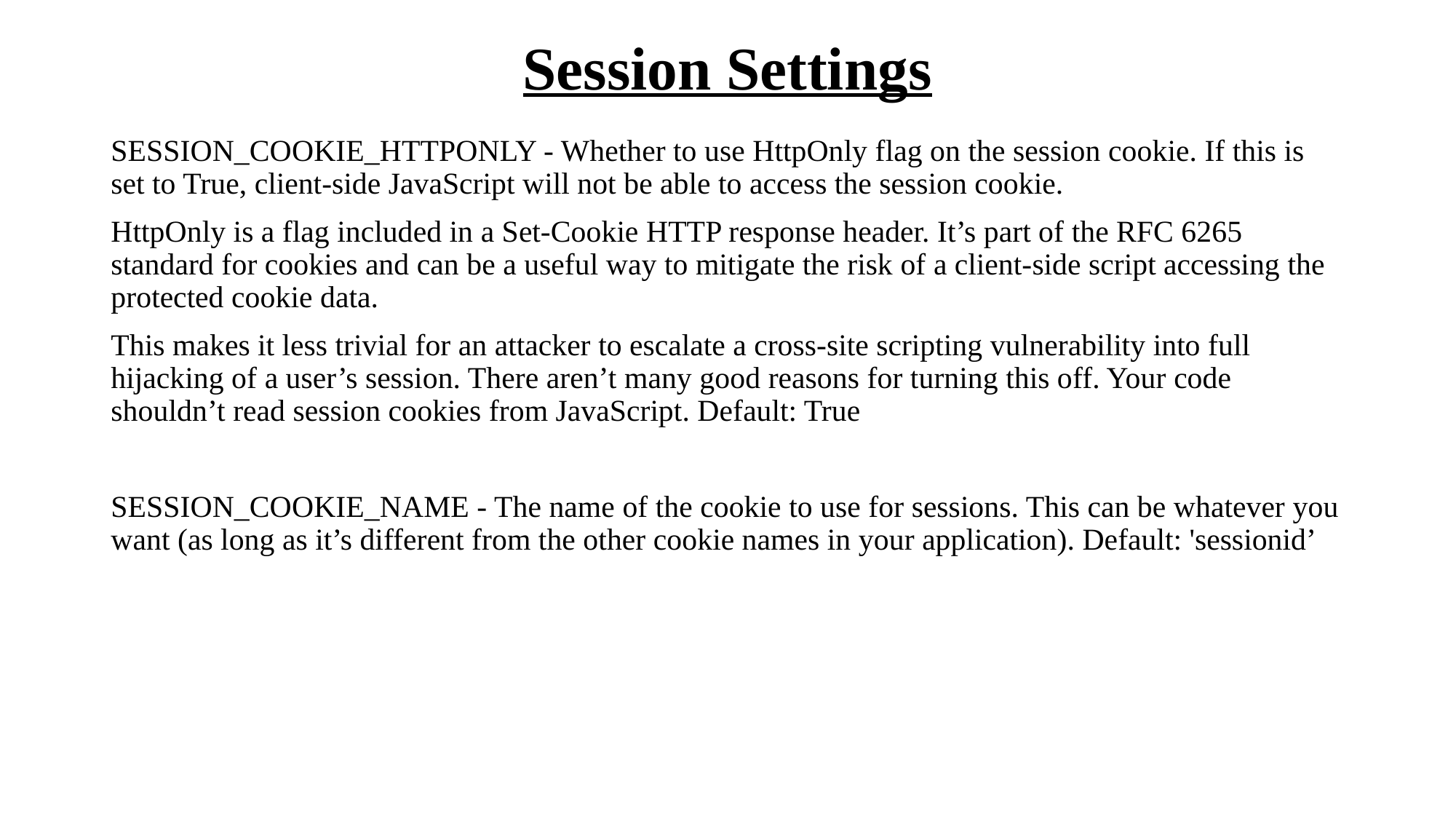

# Session Settings
SESSION_COOKIE_HTTPONLY - Whether to use HttpOnly flag on the session cookie. If this is set to True, client-side JavaScript will not be able to access the session cookie.
HttpOnly is a flag included in a Set-Cookie HTTP response header. It’s part of the RFC 6265 standard for cookies and can be a useful way to mitigate the risk of a client-side script accessing the protected cookie data.
This makes it less trivial for an attacker to escalate a cross-site scripting vulnerability into full hijacking of a user’s session. There aren’t many good reasons for turning this off. Your code shouldn’t read session cookies from JavaScript. Default: True

SESSION_COOKIE_NAME - The name of the cookie to use for sessions. This can be whatever you want (as long as it’s different from the other cookie names in your application). Default: 'sessionid’